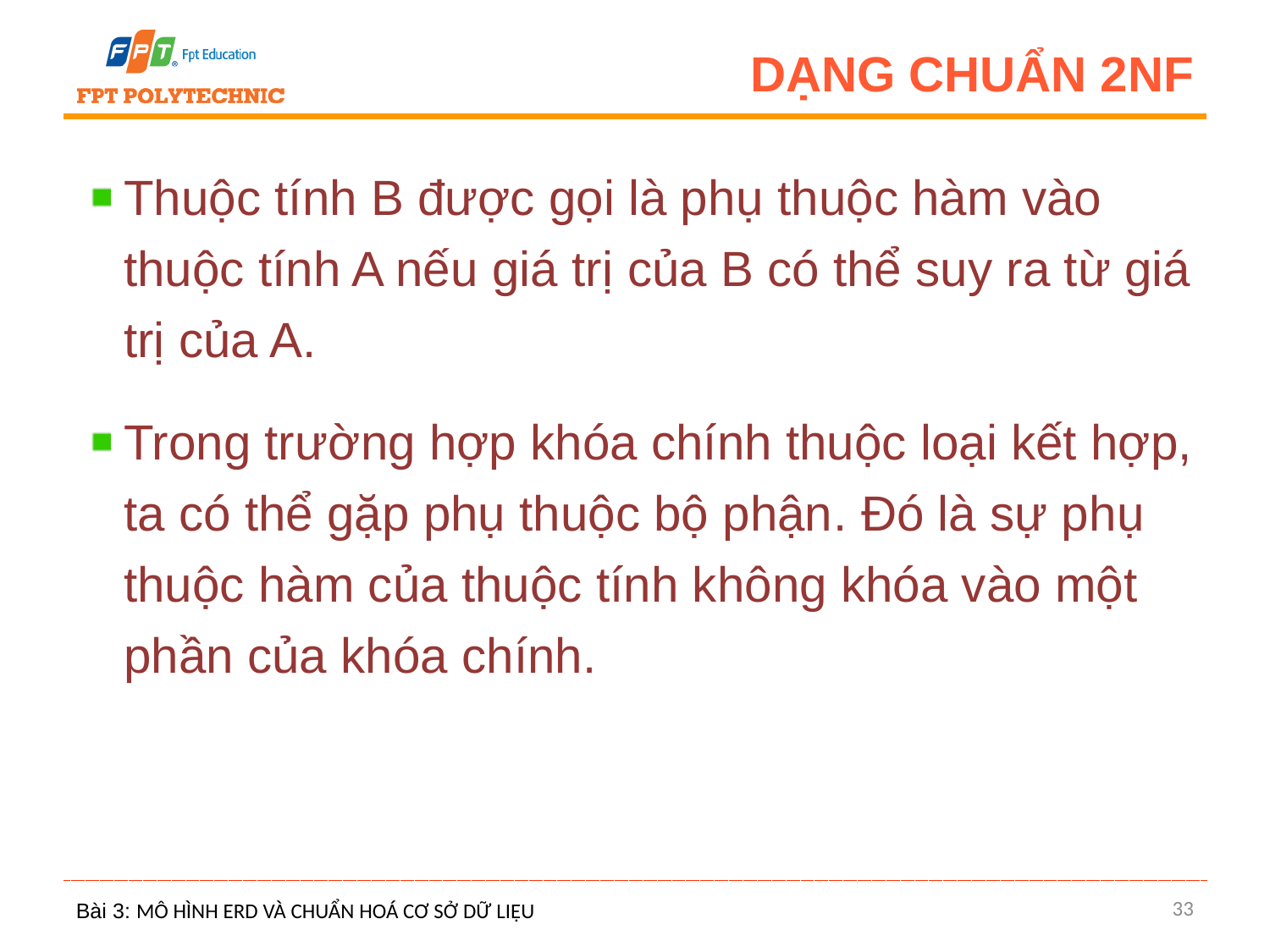

# Dạng chuẩn 2nf
Thuộc tính B được gọi là phụ thuộc hàm vào thuộc tính A nếu giá trị của B có thể suy ra từ giá trị của A.
Trong trường hợp khóa chính thuộc loại kết hợp, ta có thể gặp phụ thuộc bộ phận. Đó là sự phụ thuộc hàm của thuộc tính không khóa vào một phần của khóa chính.
33